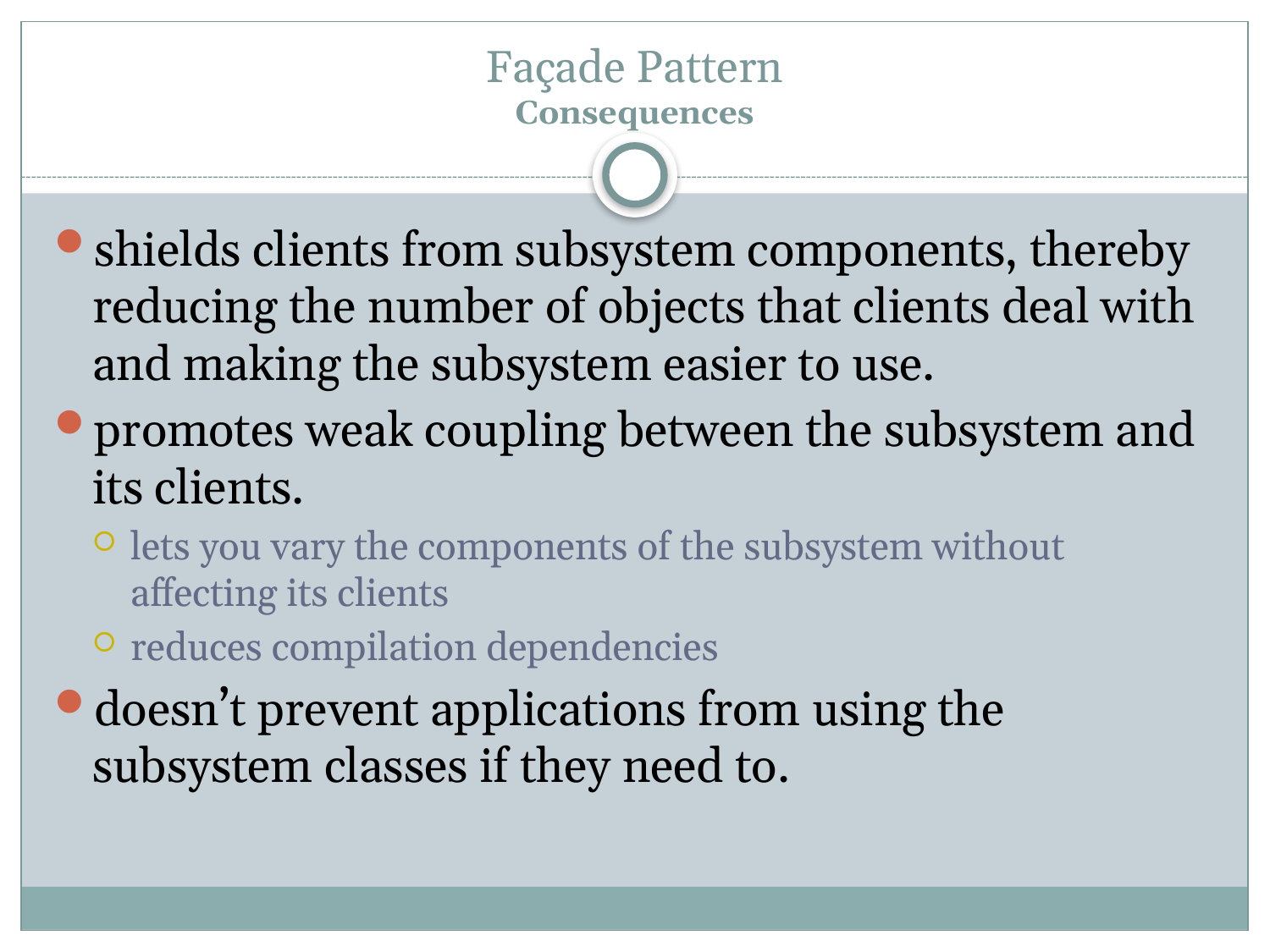

# Façade Pattern Consequences
shields clients from subsystem components, thereby reducing the number of objects that clients deal with and making the subsystem easier to use.
promotes weak coupling between the subsystem and its clients.
lets you vary the components of the subsystem without affecting its clients
reduces compilation dependencies
doesn’t prevent applications from using the subsystem classes if they need to.